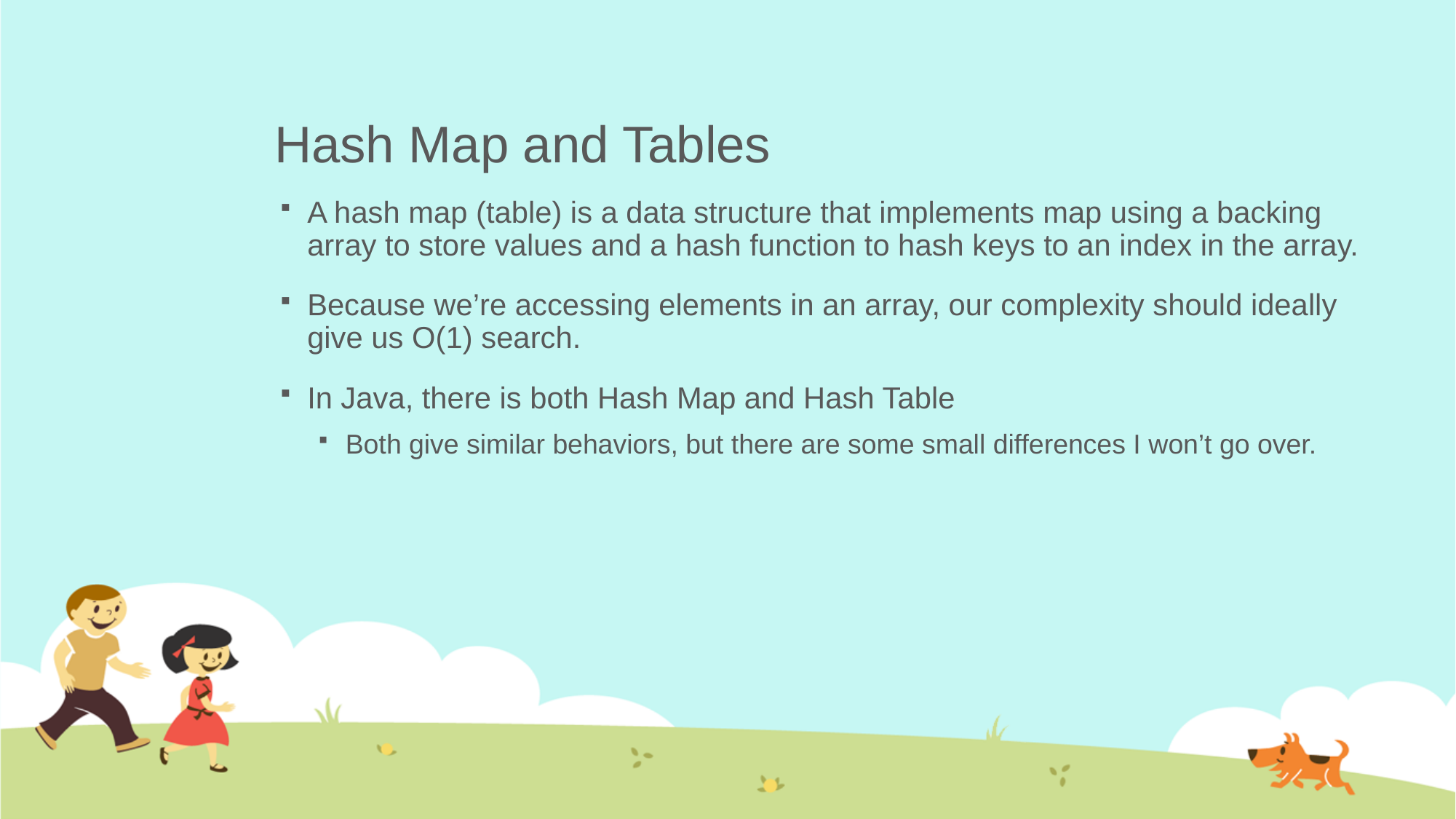

# Hash Map and Tables
A hash map (table) is a data structure that implements map using a backing array to store values and a hash function to hash keys to an index in the array.
Because we’re accessing elements in an array, our complexity should ideally give us O(1) search.
In Java, there is both Hash Map and Hash Table
Both give similar behaviors, but there are some small differences I won’t go over.